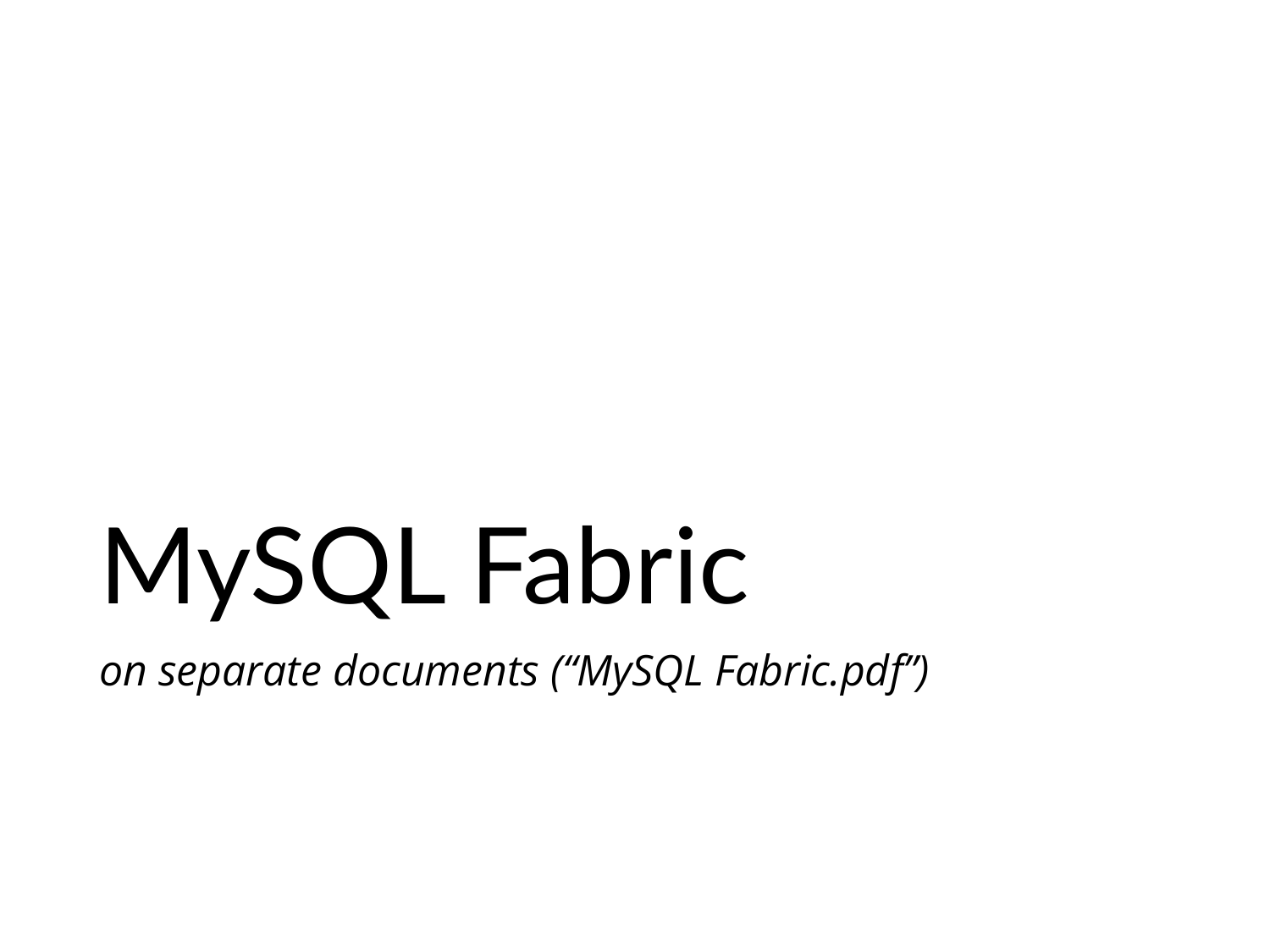

# MySQL Fabric
on separate documents (“MySQL Fabric.pdf”)